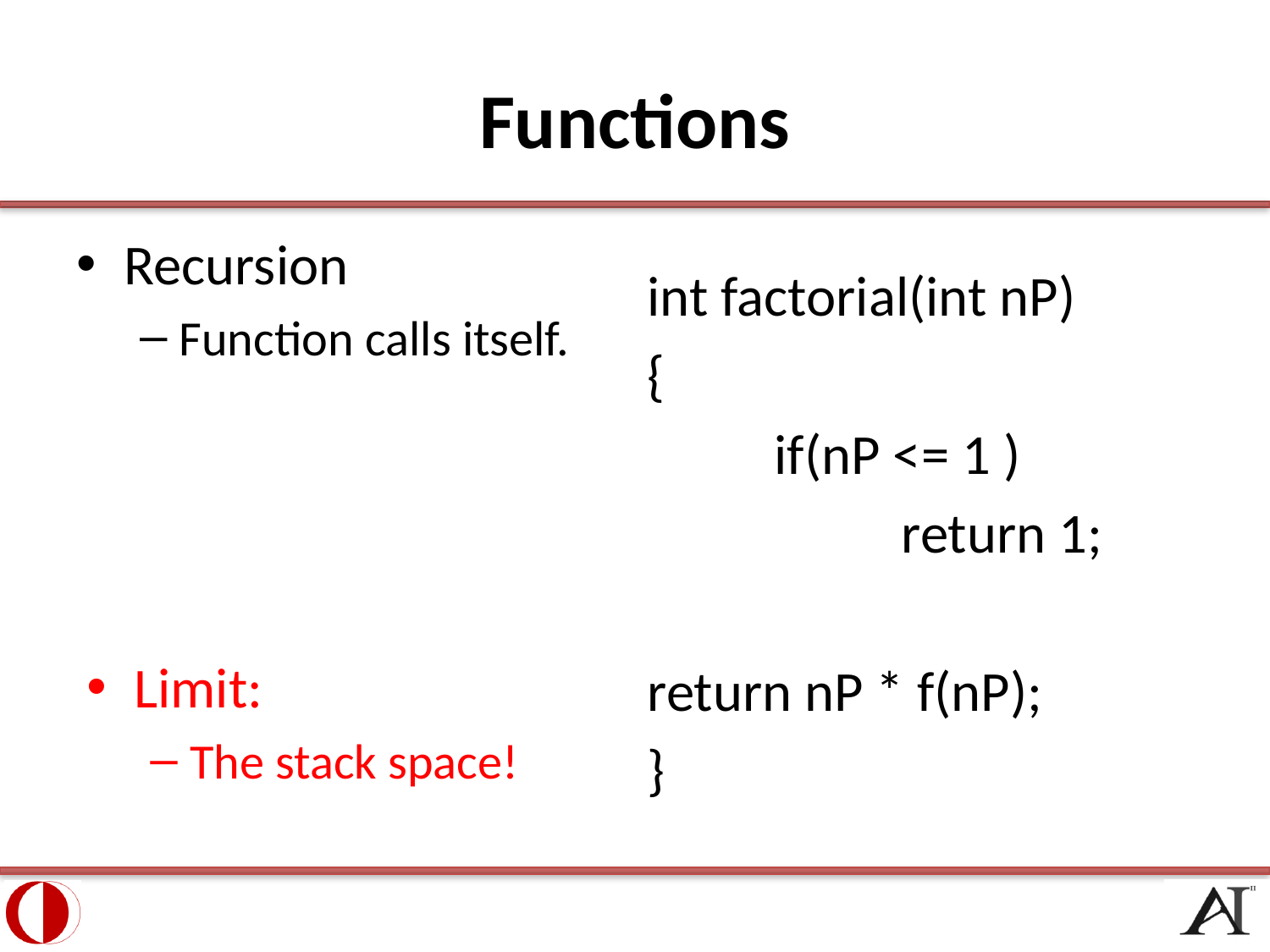

# Functions
Recursion
Function calls itself.
int factorial(int nP)
{
	if(nP <= 1 )
		return 1;

return nP * f(nP);
}
Limit:
The stack space!
27